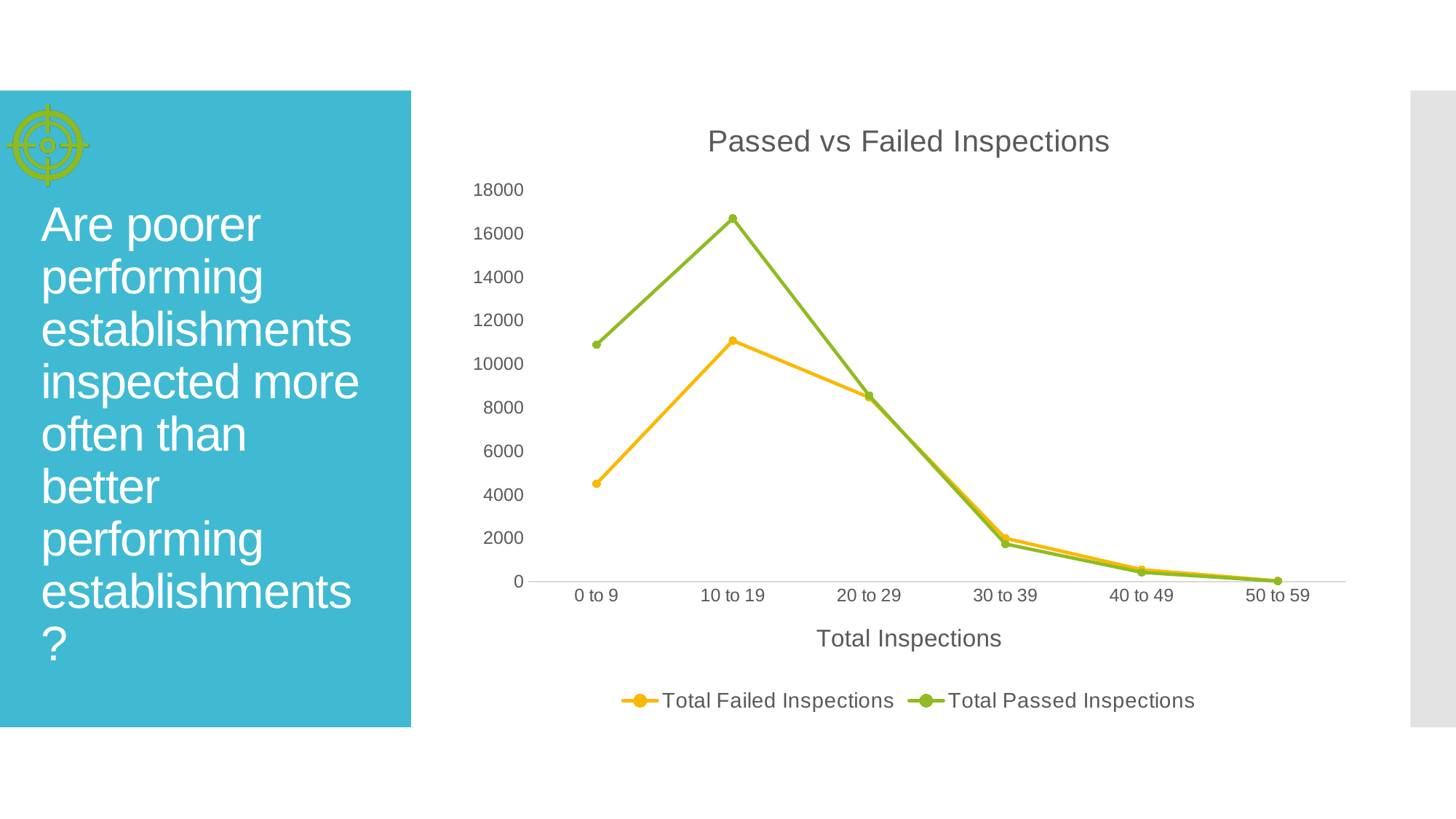

### Chart: Passed vs Failed Inspections

| Category | Total Failed Inspections | Total Passed Inspections |
|---|---|---|
| 0 to 9 | 4504.0 | 10898.0 |
| 10 to 19 | 11084.0 | 16705.0 |
| 20 to 29 | 8475.0 | 8561.0 |
| 30 to 39 | 1994.0 | 1731.0 |
| 40 to 49 | 549.0 | 426.0 |
| 50 to 59 | 33.0 | 20.0 |
# Are poorer performing establishments inspected more often than better performing establishments?